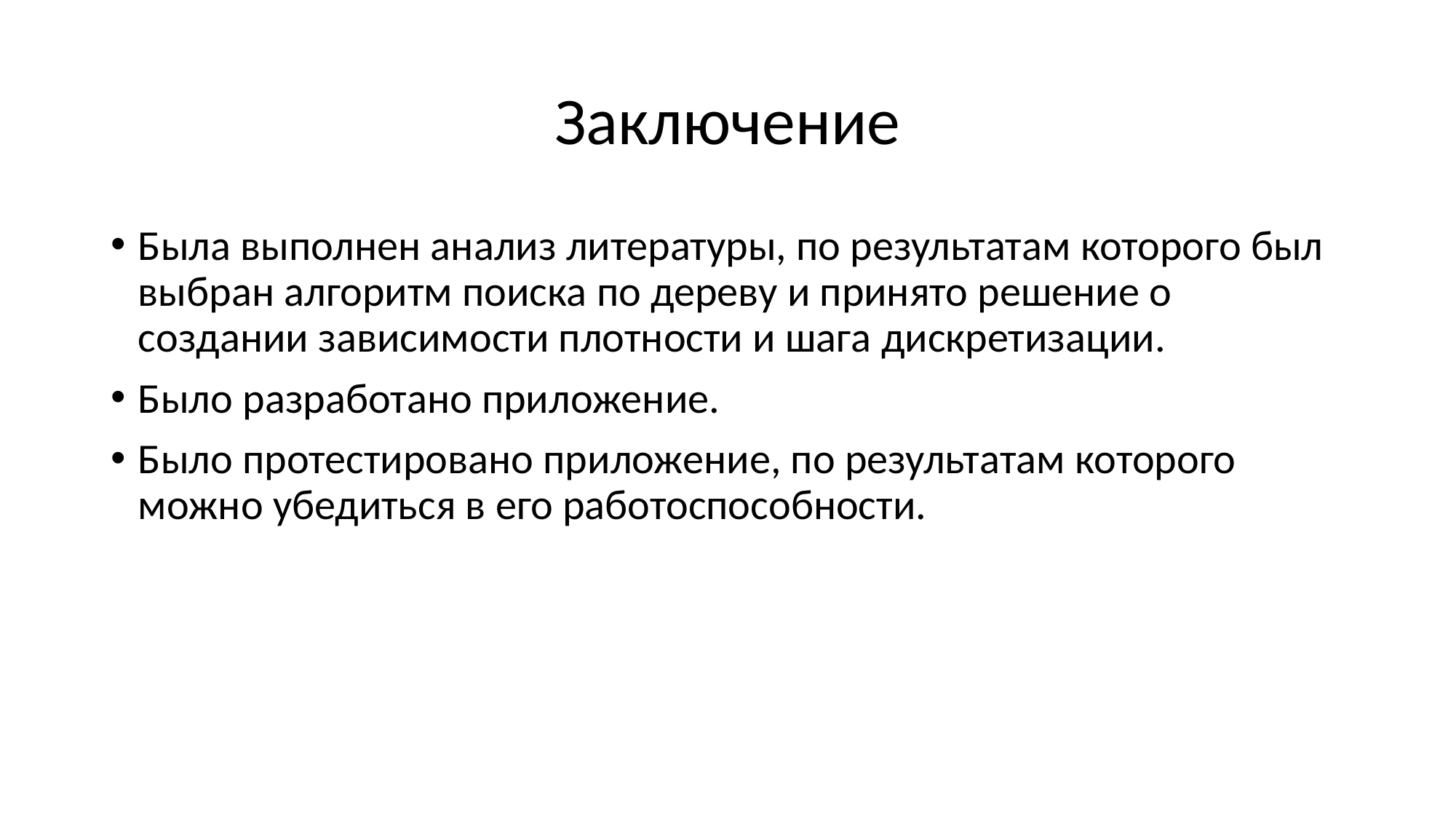

# Заключение
Была выполнен анализ литературы, по результатам которого был выбран алгоритм поиска по дереву и принято решение о создании зависимости плотности и шага дискретизации.
Было разработано приложение.
Было протестировано приложение, по результатам которого можно убедиться в его работоспособности.